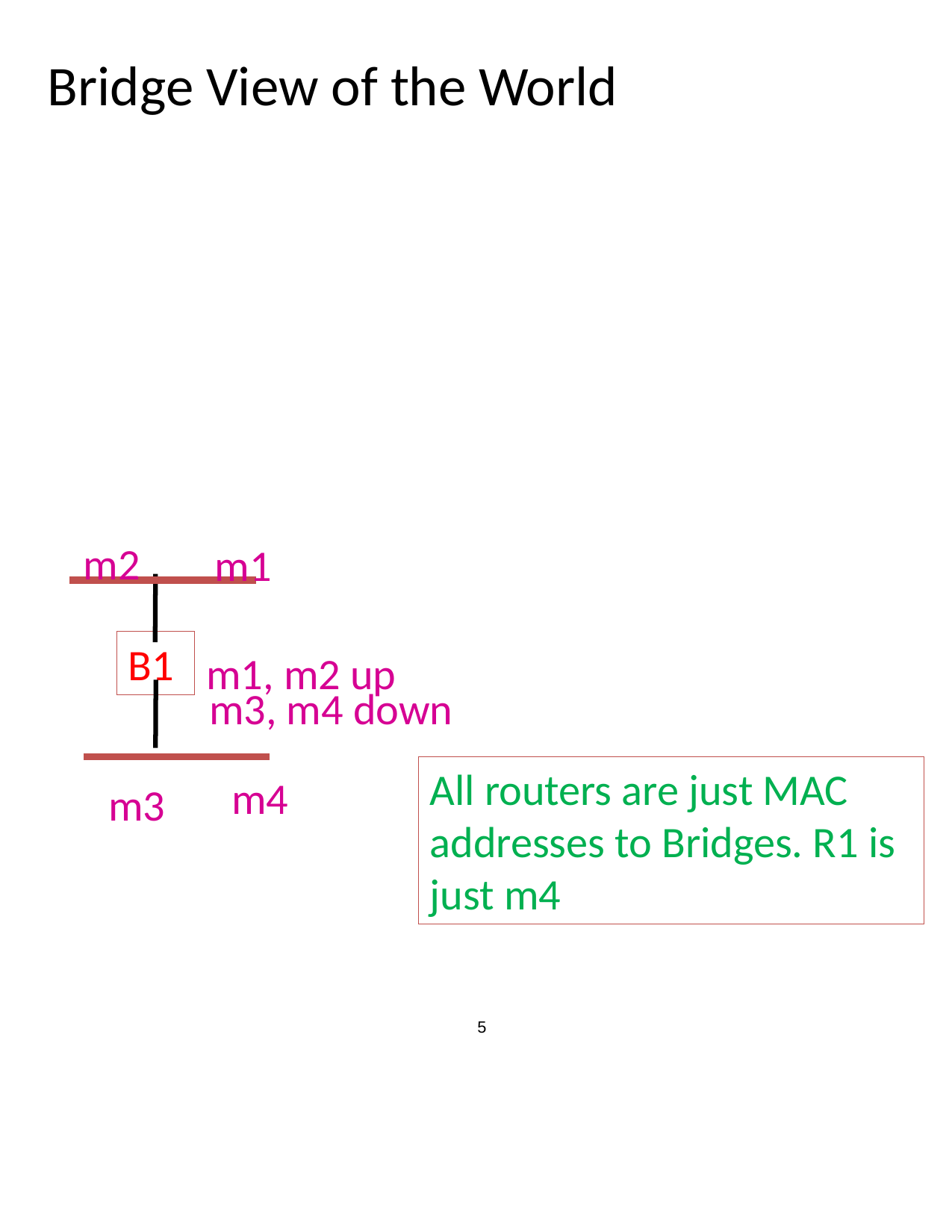

5
# Bridge View of the World
m2
m1
B1
m1, m2 up
m3, m4 down
All routers are just MAC addresses to Bridges. R1 is
just m4
m4
m3